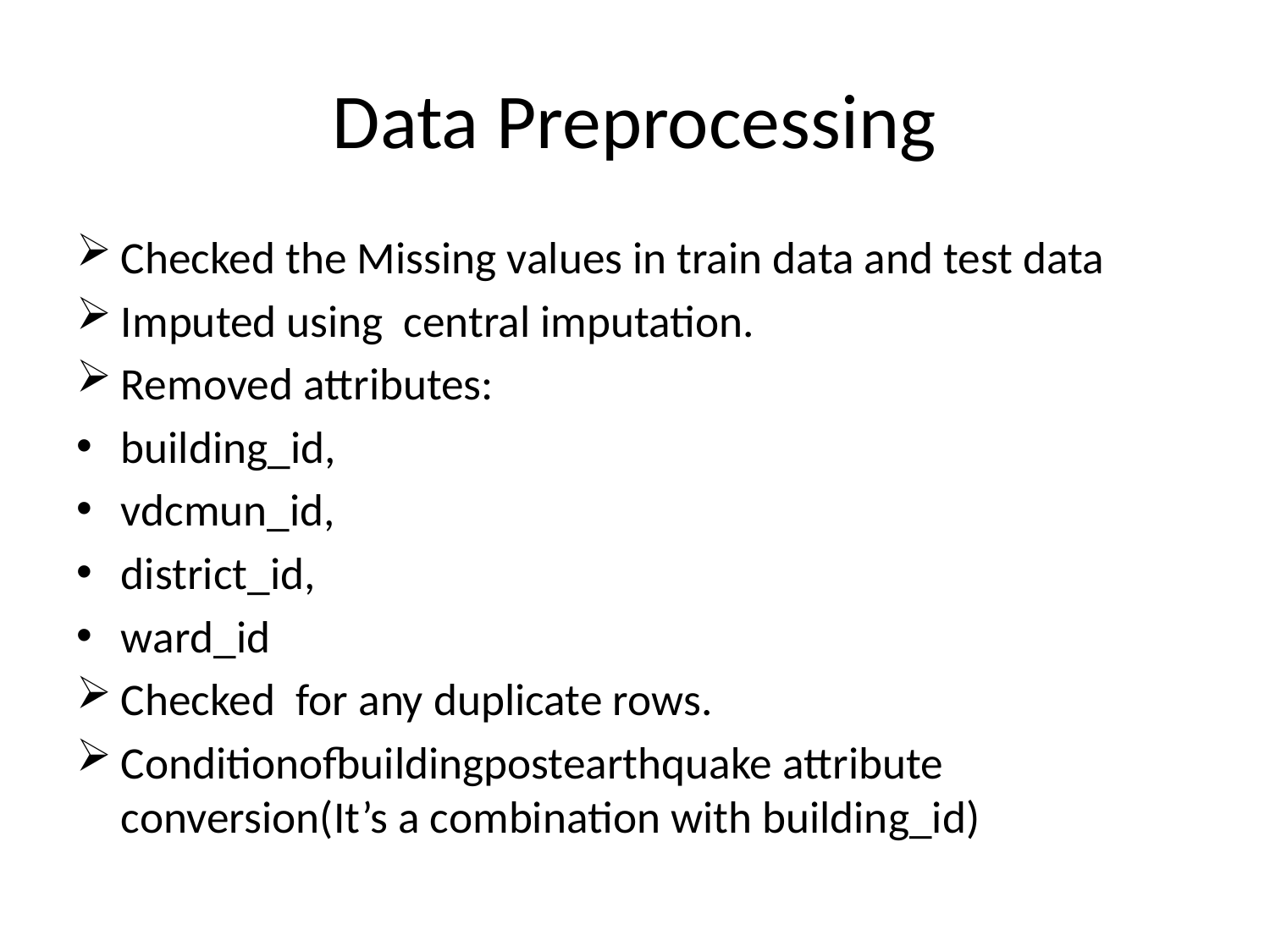

# Data Preprocessing
Checked the Missing values in train data and test data
Imputed using  central imputation.
Removed attributes:
building_id,
vdcmun_id,
district_id,
ward_id
Checked  for any duplicate rows.
Conditionofbuildingpostearthquake attribute conversion(It’s a combination with building_id)